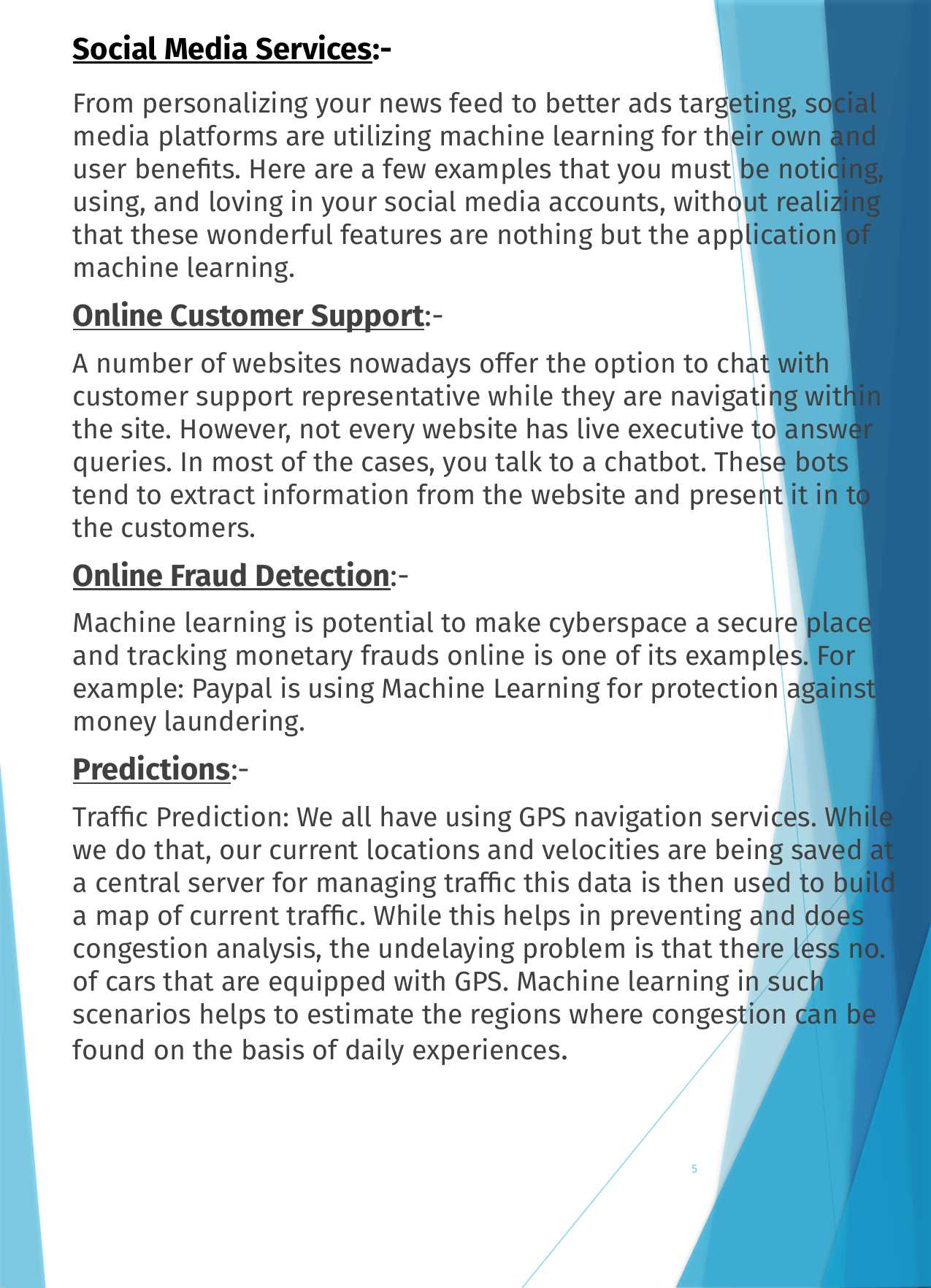

# Social Media Services:-
From personalizing your news feed to better ads targeting, social media platforms are utilizing machine learning for their own and user benefits. Here are a few examples that you must be noticing, using, and loving in your social media accounts, without realizing that these wonderful features are nothing but the application of machine learning.
Online Customer Support:-
A number of websites nowadays offer the option to chat with customer support representative while they are navigating within the site. However, not every website has live executive to answer queries. In most of the cases, you talk to a chatbot. These bots tend to extract information from the website and present it in to the customers.
Online Fraud Detection:-
Machine learning is potential to make cyberspace a secure place and tracking monetary frauds online is one of its examples. For example: Paypal is using Machine Learning for protection against money laundering.
Predictions:-
Traffic Prediction: We all have using GPS navigation services. While we do that, our current locations and velocities are being saved at a central server for managing traffic this data is then used to build a map of current traffic. While this helps in preventing and does congestion analysis, the undelaying problem is that there less no. of cars that are equipped with GPS. Machine learning in such scenarios helps to estimate the regions where congestion can be found on the basis of daily experiences.

5